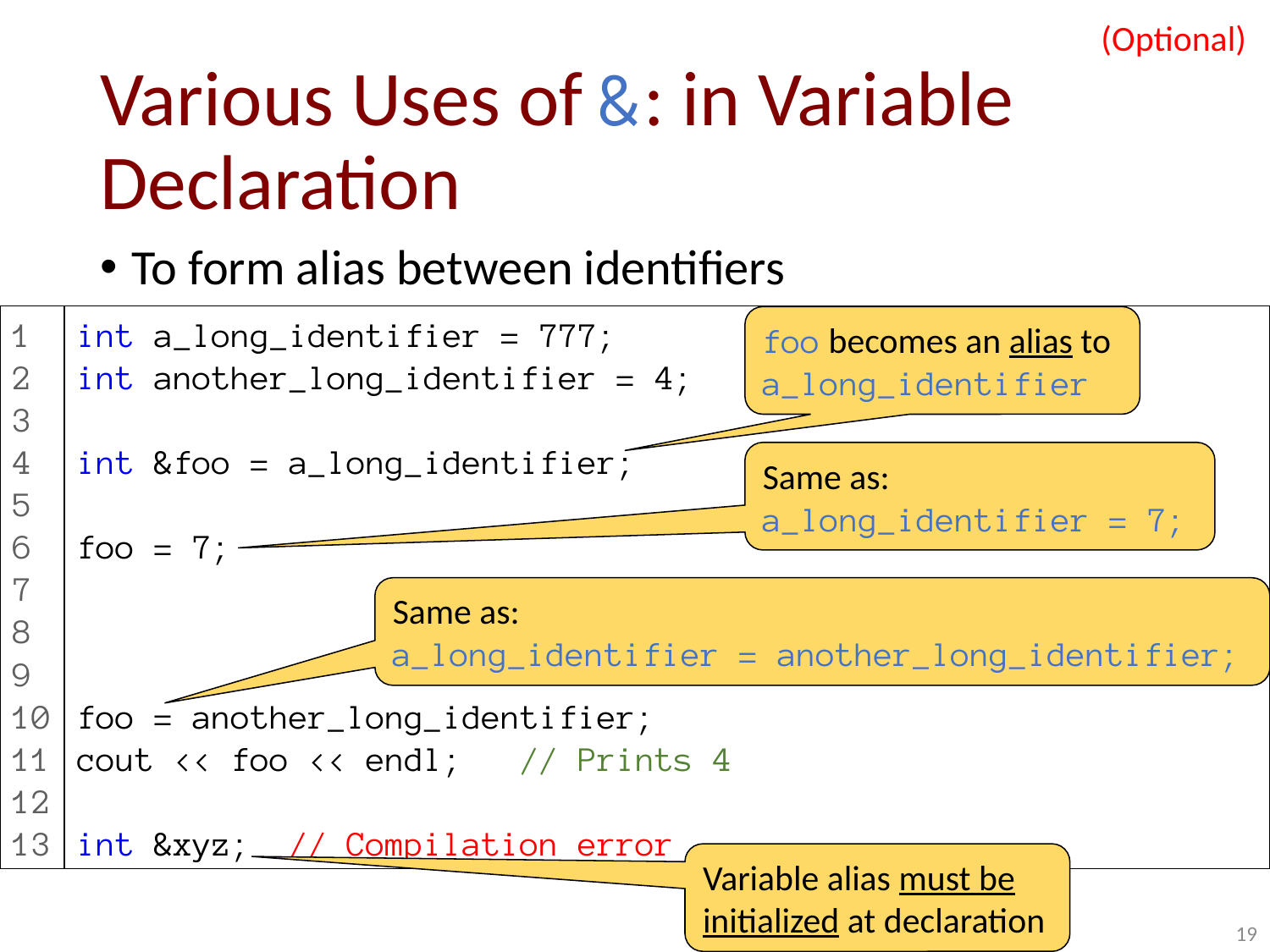

(Optional)
# Various Uses of &: in Variable Declaration
To form alias between identifiers
1
2
3
4
5
6
7
8
9
10
11
12
13
int a_long_identifier = 777;
int another_long_identifier = 4;

int &foo = a_long_identifier;

foo = 7;

foo = another_long_identifier;
cout << foo << endl;   // Prints 4

int &xyz;  // Compilation error
foo becomes an alias to a_long_identifier
Same as:
a_long_identifier = 7;
Same as:
a_long_identifier = another_long_identifier;
Variable alias must be initialized at declaration
19